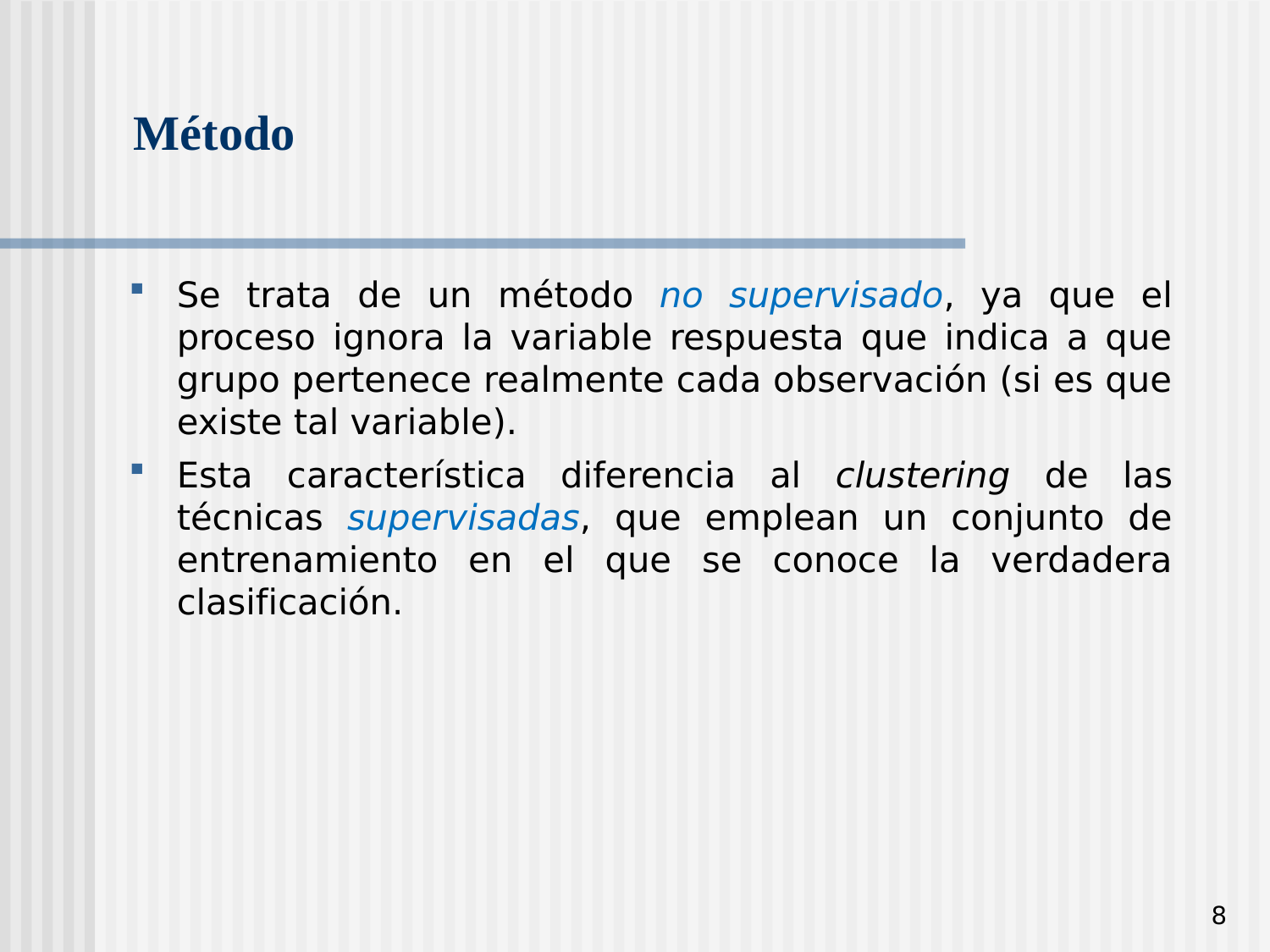

# Método
Se trata de un método no supervisado, ya que el proceso ignora la variable respuesta que indica a que grupo pertenece realmente cada observación (si es que existe tal variable).
Esta característica diferencia al clustering de las técnicas supervisadas, que emplean un conjunto de entrenamiento en el que se conoce la verdadera clasificación.

8